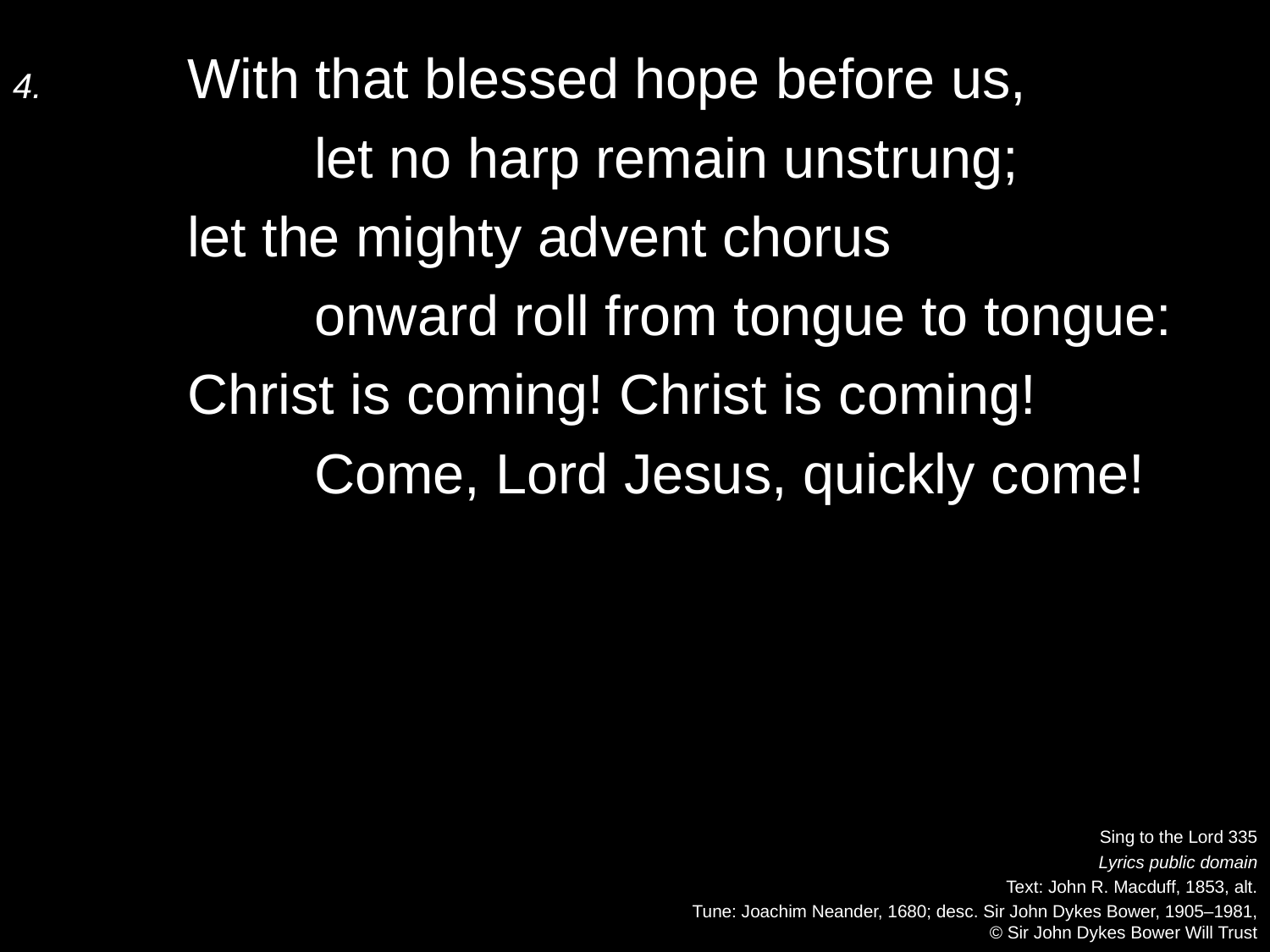

4.	With that blessed hope before us,
		let no harp remain unstrung;
	let the mighty advent chorus
		onward roll from tongue to tongue:
	Christ is coming! Christ is coming!
		Come, Lord Jesus, quickly come!
Sing to the Lord 335
Lyrics public domain
Text: John R. Macduff, 1853, alt.
Tune: Joachim Neander, 1680; desc. Sir John Dykes Bower, 1905–1981,
© Sir John Dykes Bower Will Trust